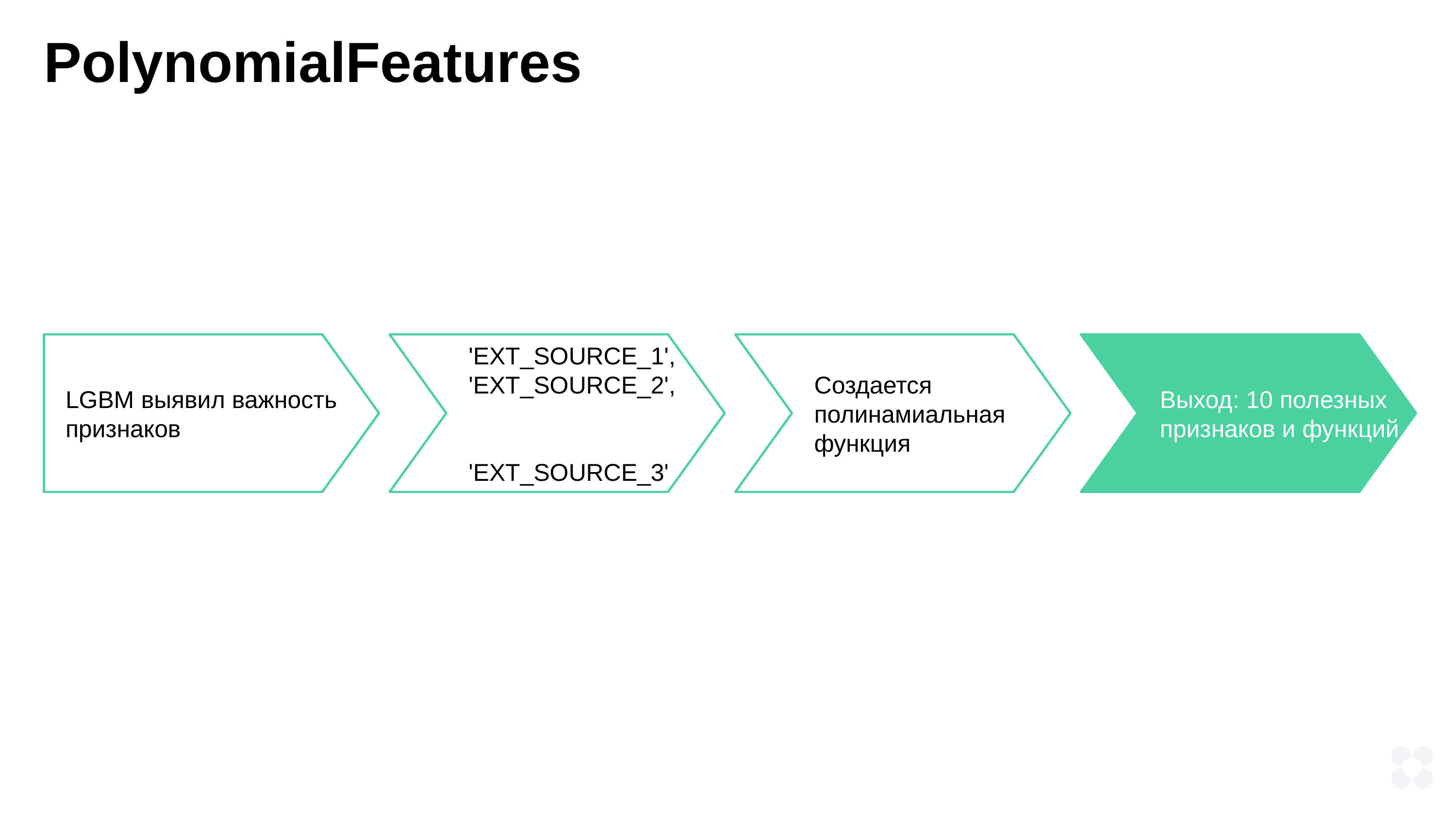

PolynomialFeatures
Выход: 10 полезных признаков и функций
LGBM выявил важность признаков
'EXT_SOURCE_1', 'EXT_SOURCE_2',                                                      'EXT_SOURCE_3'
Создается полинамиальная функция